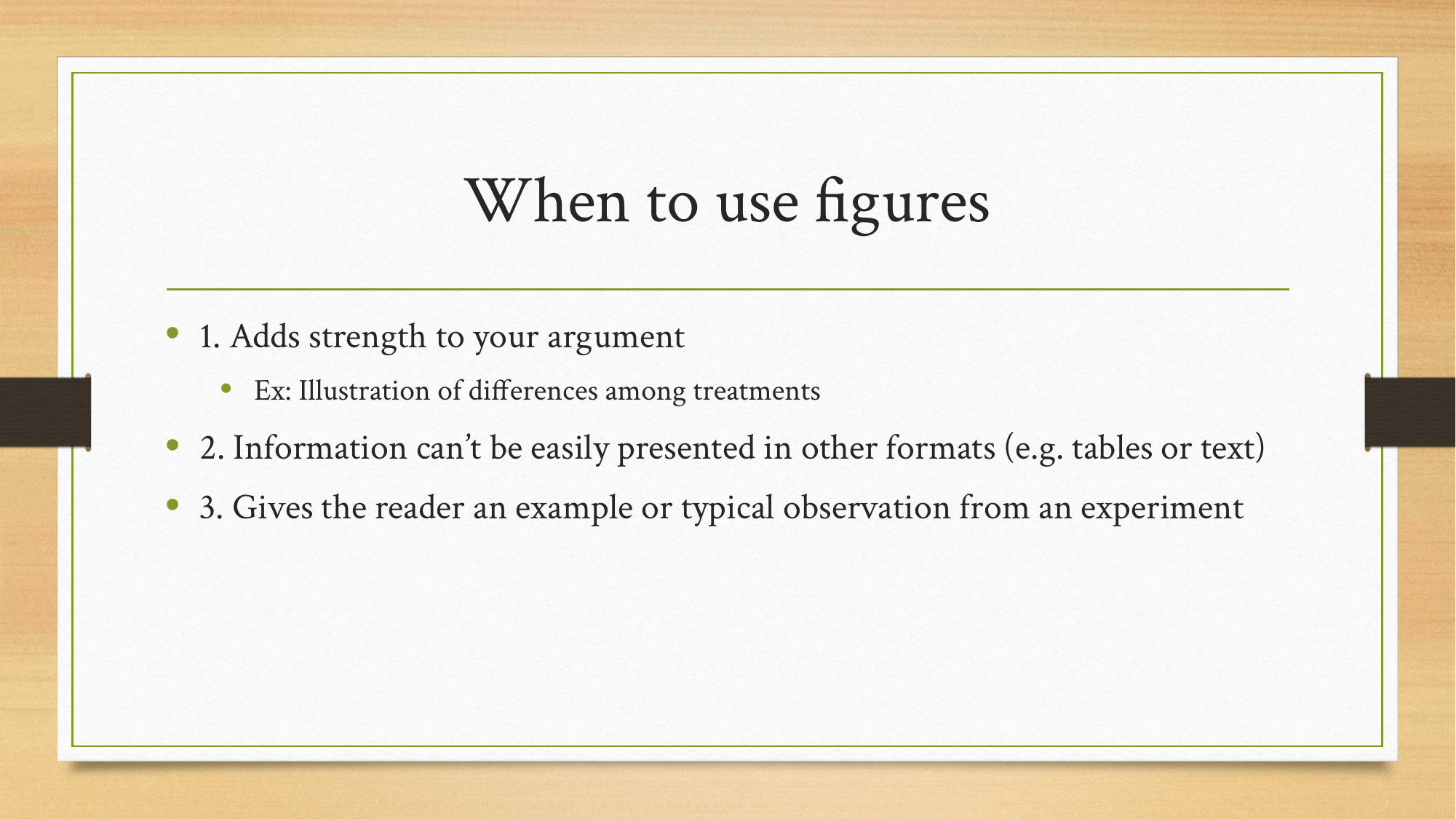

# When to use figures
1. Adds strength to your argument
Ex: Illustration of differences among treatments
2. Information can’t be easily presented in other formats (e.g. tables or text)
3. Gives the reader an example or typical observation from an experiment